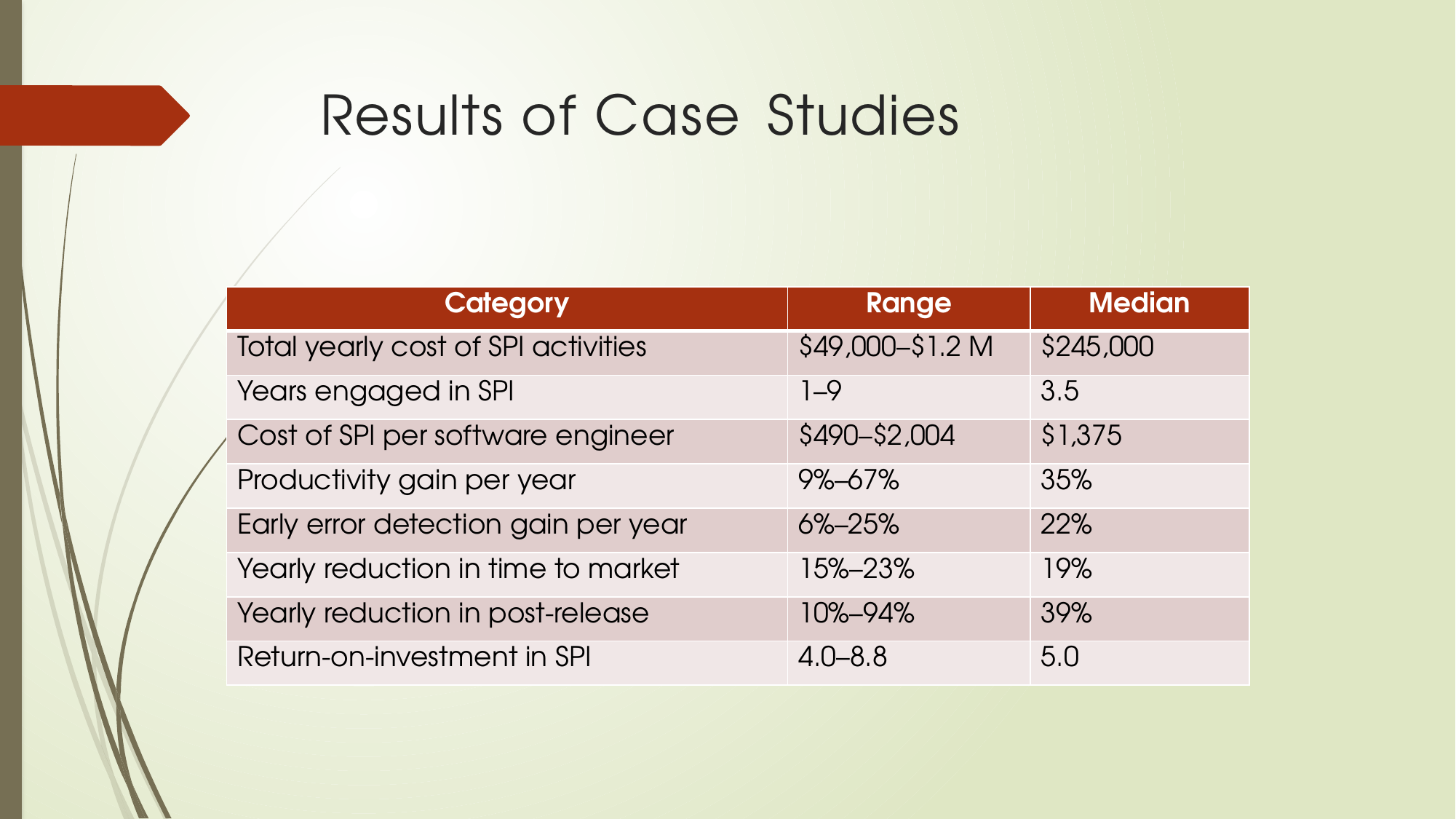

# Results of Case Studies
| Category | Range | Median |
| --- | --- | --- |
| Total yearly cost of SPI activities | $49,000–$1.2 M | $245,000 |
| Years engaged in SPI | 1–9 | 3.5 |
| Cost of SPI per software engineer | $490–$2,004 | $1,375 |
| Productivity gain per year | 9%–67% | 35% |
| Early error detection gain per year | 6%–25% | 22% |
| Yearly reduction in time to market | 15%–23% | 19% |
| Yearly reduction in post-release | 10%–94% | 39% |
| Return-on-investment in SPI | 4.0–8.8 | 5.0 |